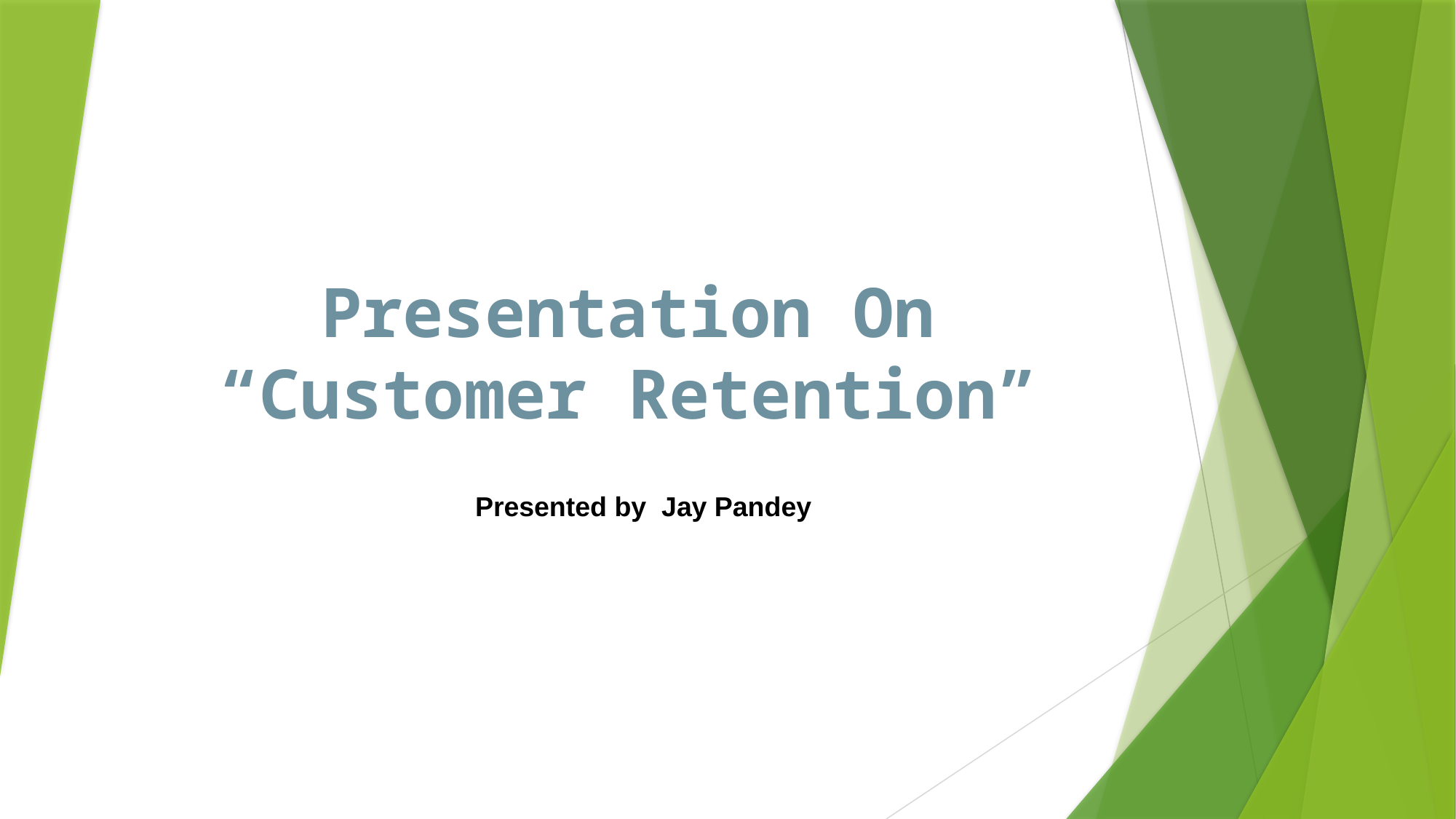

# Presentation On “Customer Retention”
Presented by  Jay Pandey